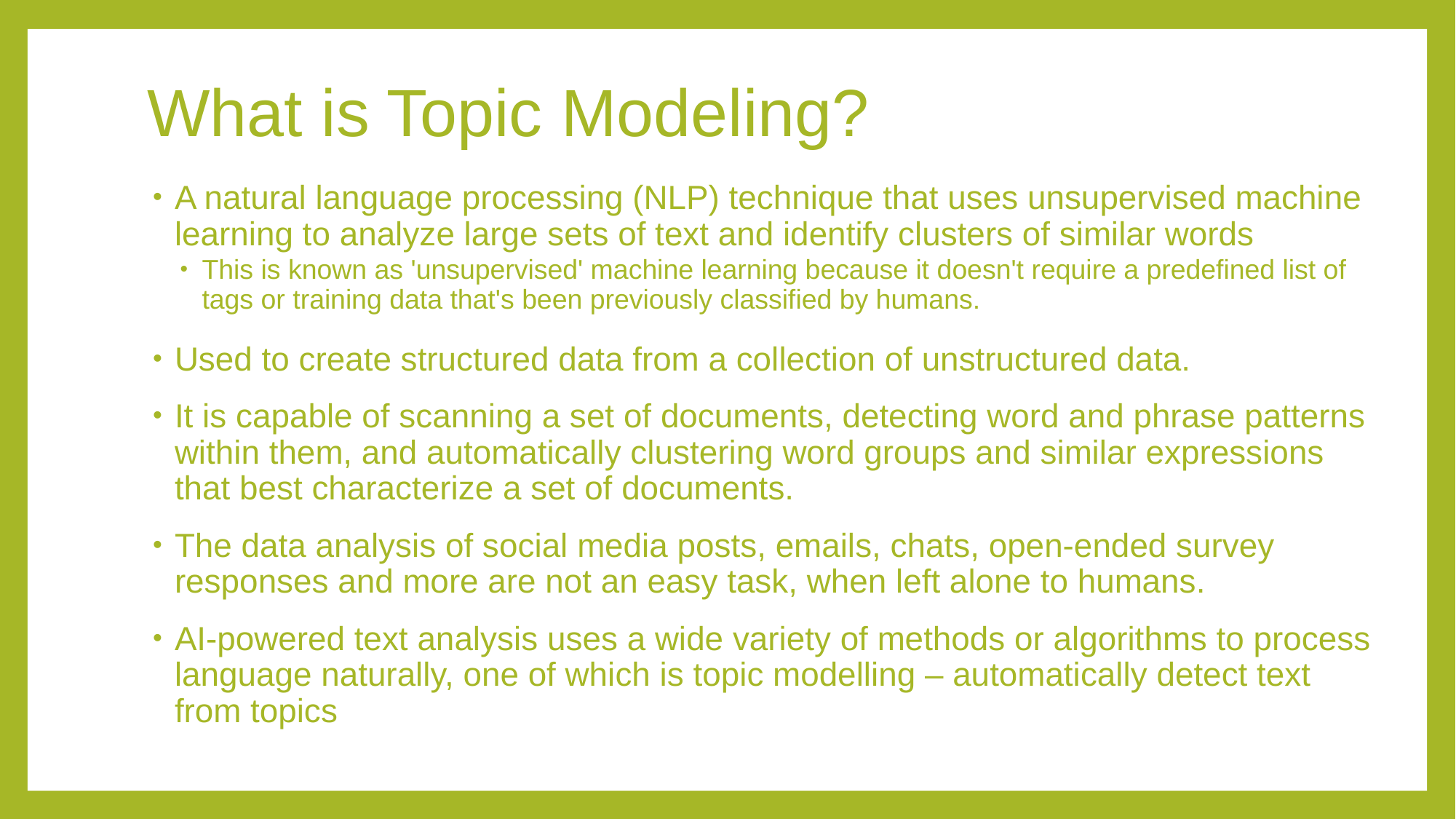

# What is Topic Modeling?
A natural language processing (NLP) technique that uses unsupervised machine learning to analyze large sets of text and identify clusters of similar words
This is known as 'unsupervised' machine learning because it doesn't require a predefined list of tags or training data that's been previously classified by humans.
Used to create structured data from a collection of unstructured data.
It is capable of scanning a set of documents, detecting word and phrase patterns within them, and automatically clustering word groups and similar expressions that best characterize a set of documents.
The data analysis of social media posts, emails, chats, open-ended survey responses and more are not an easy task, when left alone to humans.
AI-powered text analysis uses a wide variety of methods or algorithms to process language naturally, one of which is topic modelling – automatically detect text from topics